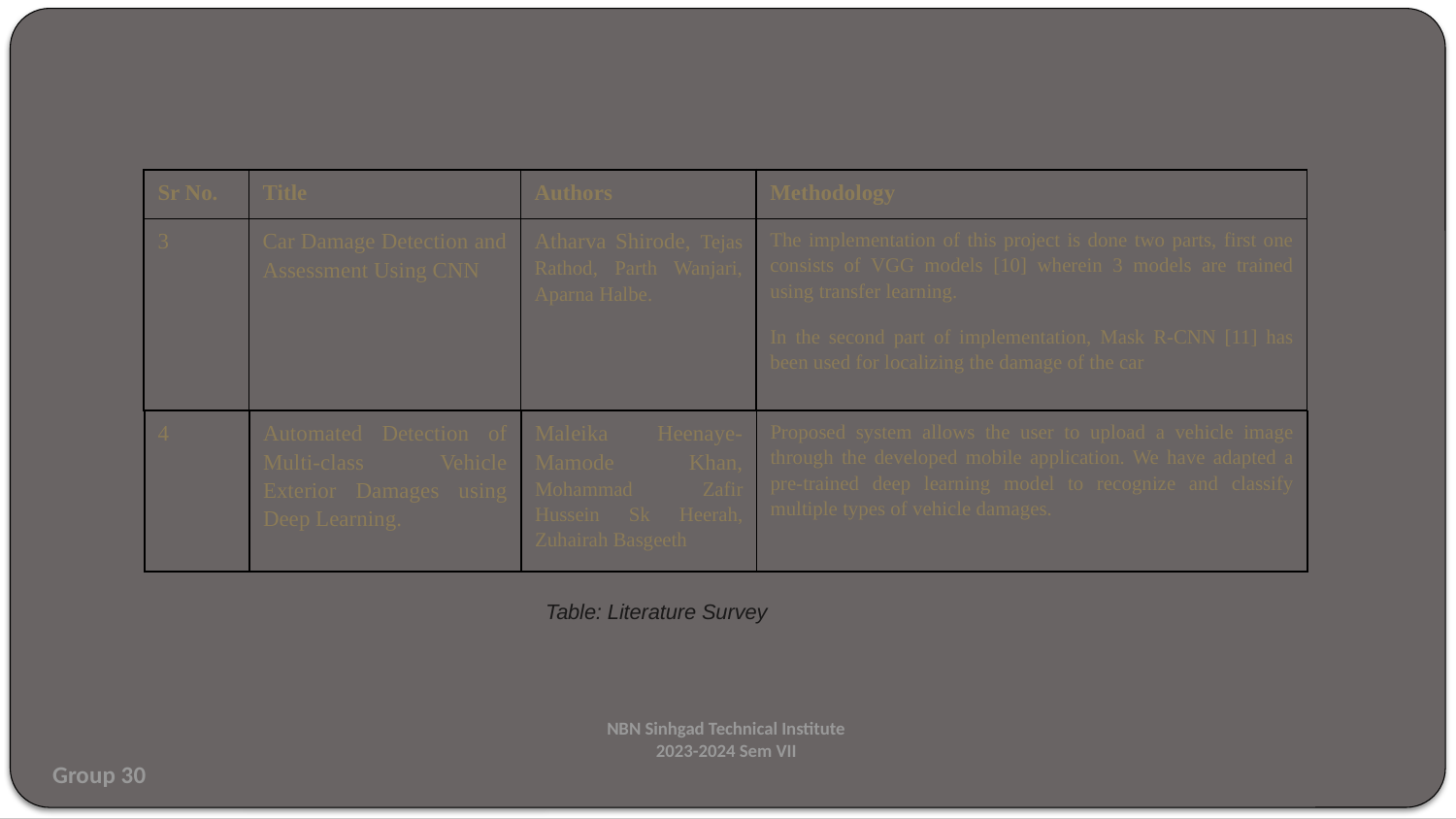

# Literature Survey
| Sr No. | Title | Authors | Methodology |
| --- | --- | --- | --- |
| 3 | Car Damage Detection and Assessment Using CNN | Atharva Shirode, Tejas Rathod, Parth Wanjari, Aparna Halbe. | The implementation of this project is done two parts, first one consists of VGG models [10] wherein 3 models are trained using transfer learning. In the second part of implementation, Mask R-CNN [11] has been used for localizing the damage of the car |
| 4 | Automated Detection of Multi-class Vehicle Exterior Damages using Deep Learning. | Maleika Heenaye-Mamode Khan, Mohammad Zafir Hussein Sk Heerah, Zuhairah Basgeeth | Proposed system allows the user to upload a vehicle image through the developed mobile application. We have adapted a pre-trained deep learning model to recognize and classify multiple types of vehicle damages. |
| --- | --- | --- | --- |
Table: Literature Survey
NBN Sinhgad Technical Institute
2023-2024 Sem VII

Group 30